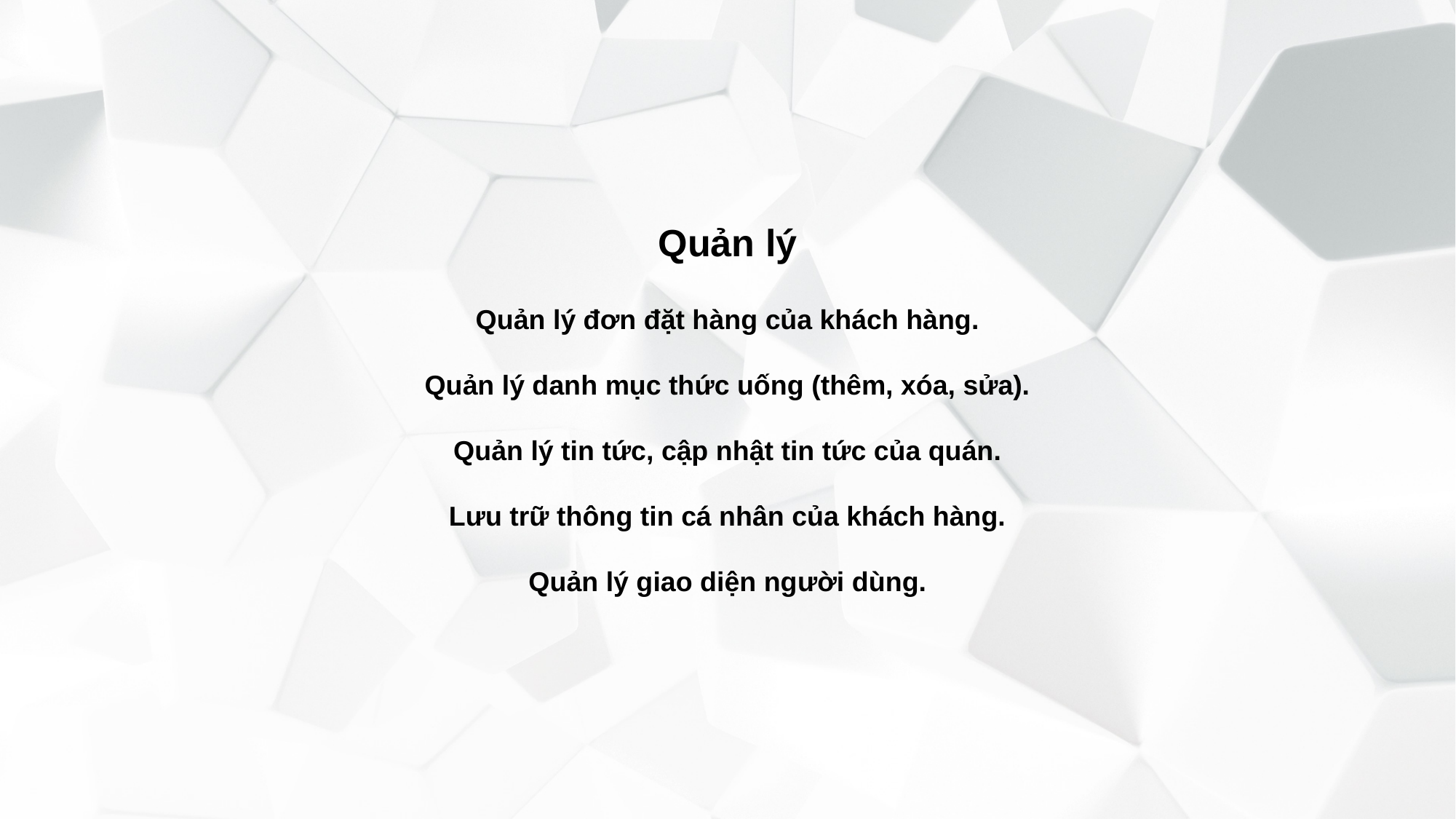

Quản lý
Quản lý đơn đặt hàng của khách hàng.

Quản lý danh mục thức uống (thêm, xóa, sửa).

Quản lý tin tức, cập nhật tin tức của quán.

Lưu trữ thông tin cá nhân của khách hàng.

Quản lý giao diện người dùng.